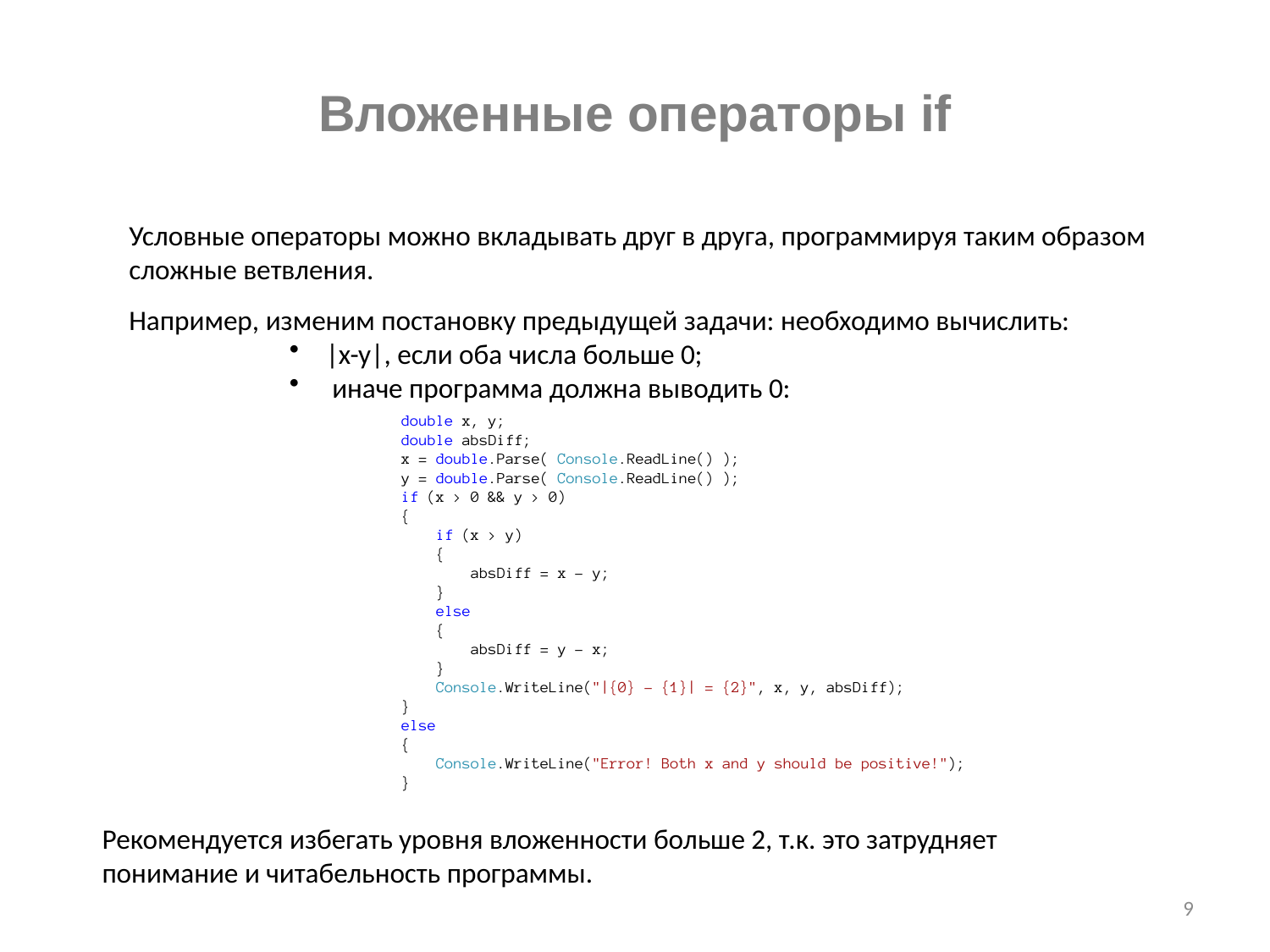

Вложенные операторы if
Условные операторы можно вкладывать друг в друга, программируя таким образом
сложные ветвления.

Например, изменим постановку предыдущей задачи: необходимо вычислить:
 |x-y|, если оба числа больше 0;
  иначе программа должна выводить 0:
            double x, y;
            double absDiff;
            x = double.Parse( Console.ReadLine() );
            y = double.Parse( Console.ReadLine() );
            if (x > 0 && y > 0)
            {
                if (x > y)
                {
                    absDiff = x - y;
                }
                else
                {
                    absDiff = y - x;
                }
                Console.WriteLine("|{0} - {1}| = {2}", x, y, absDiff);
            }
            else
            {
                Console.WriteLine("Error! Both x and y should be positive!");
            }
Рекомендуется избегать уровня вложенности больше 2, т.к. это затрудняет
понимание и читабельность программы.
9